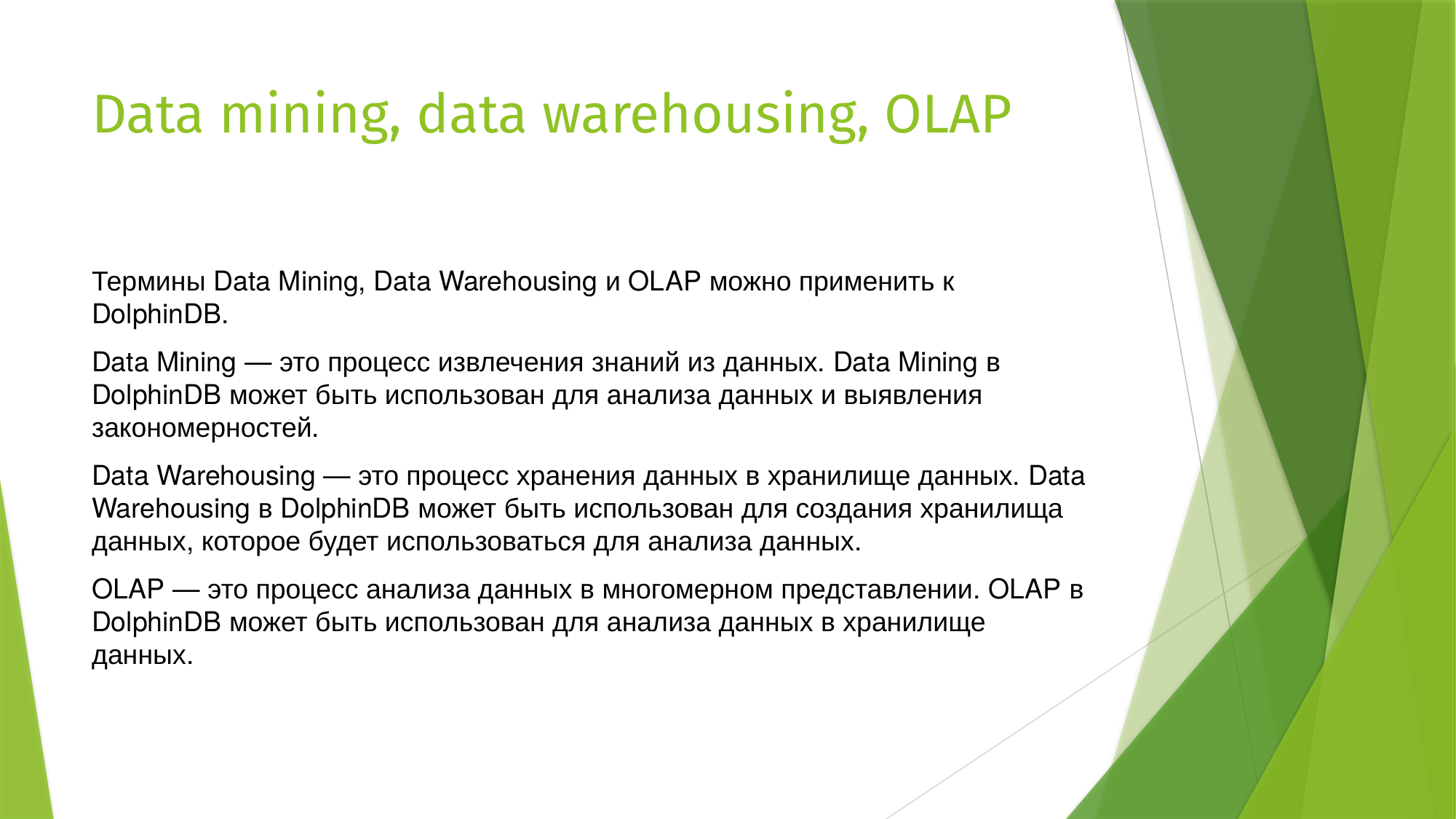

# Data mining, data warehousing, OLAP
Термины Data Mining, Data Warehousing и OLAP можно применить к DolphinDB.
Data Mining — это процесс извлечения знаний из данных. Data Mining в DolphinDB может быть использован для анализа данных и выявления закономерностей.
Data Warehousing — это процесс хранения данных в хранилище данных. Data Warehousing в DolphinDB может быть использован для создания хранилища данных, которое будет использоваться для анализа данных.
OLAP — это процесс анализа данных в многомерном представлении. OLAP в DolphinDB может быть использован для анализа данных в хранилище данных.